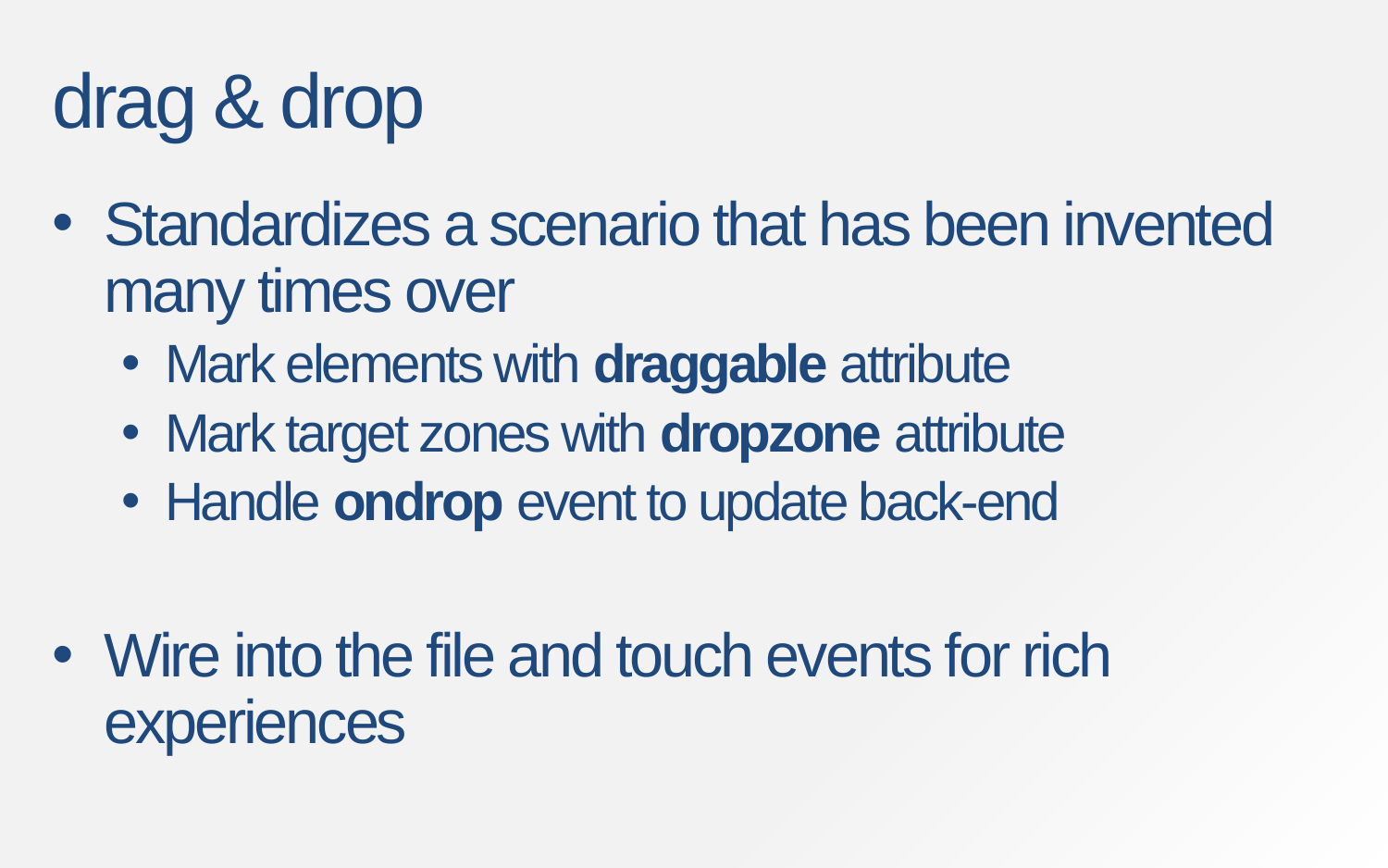

# drag & drop
Standardizes a scenario that has been invented many times over
Mark elements with draggable attribute
Mark target zones with dropzone attribute
Handle ondrop event to update back-end

Wire into the file and touch events for rich experiences